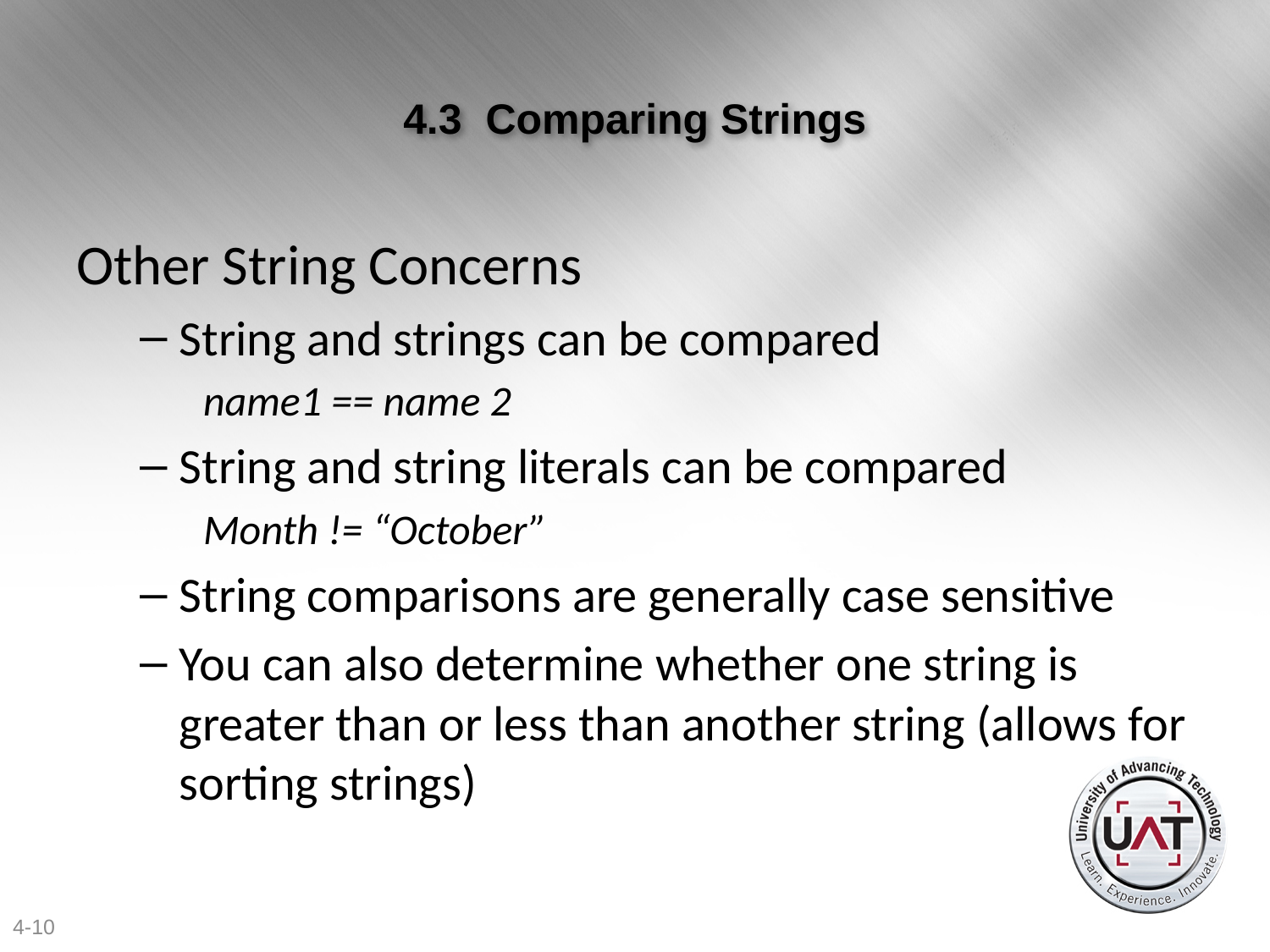

# 4.3  Comparing Strings
Other String Concerns
String and strings can be compared
name1 == name 2
String and string literals can be compared
Month != “October”
String comparisons are generally case sensitive
You can also determine whether one string is greater than or less than another string (allows for sorting strings)

4-10